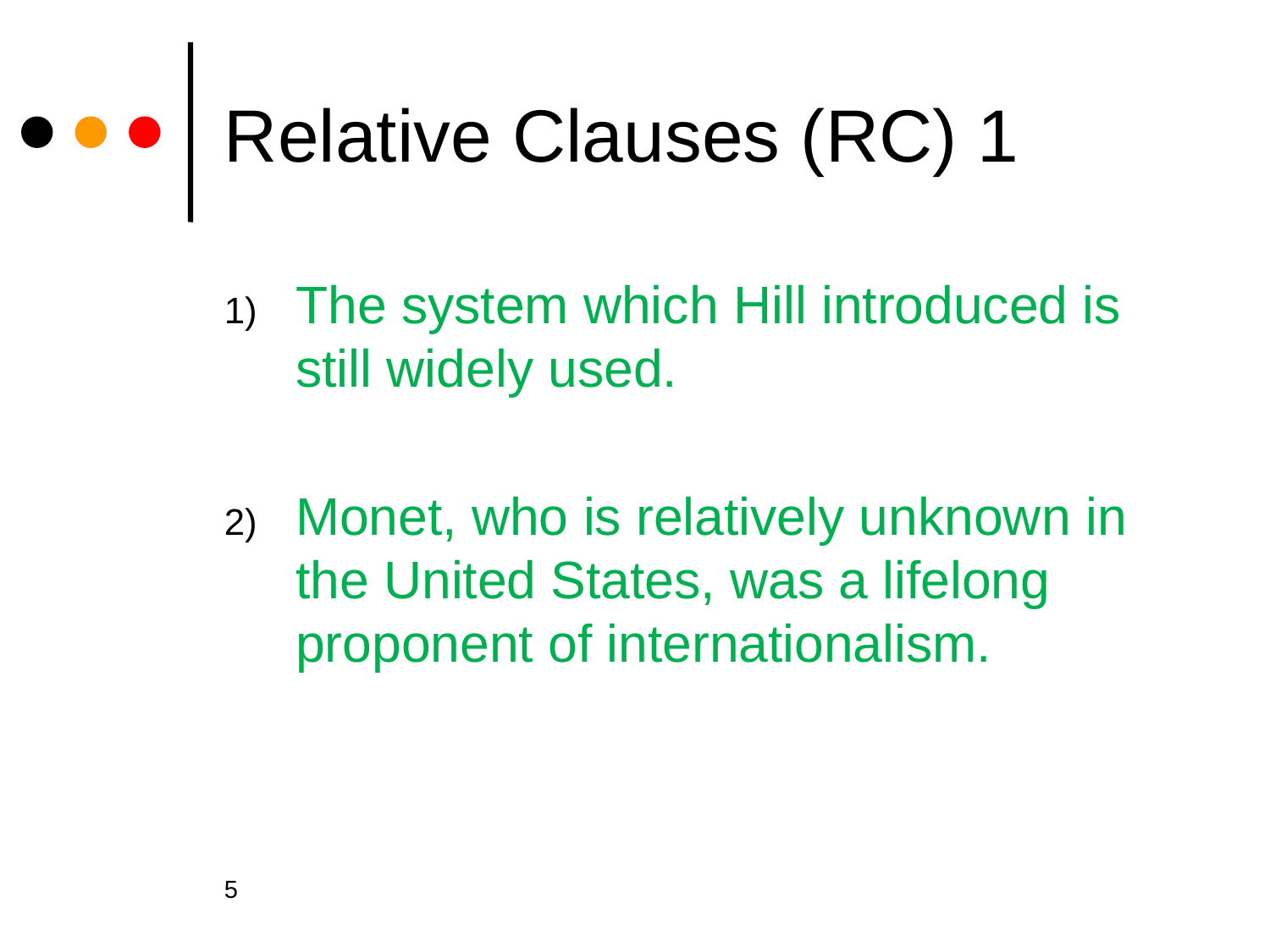

# Relative Clauses (RC) 1
The system which Hill introduced is still widely used.

Monet, who is relatively unknown in the United States, was a lifelong proponent of internationalism.
5